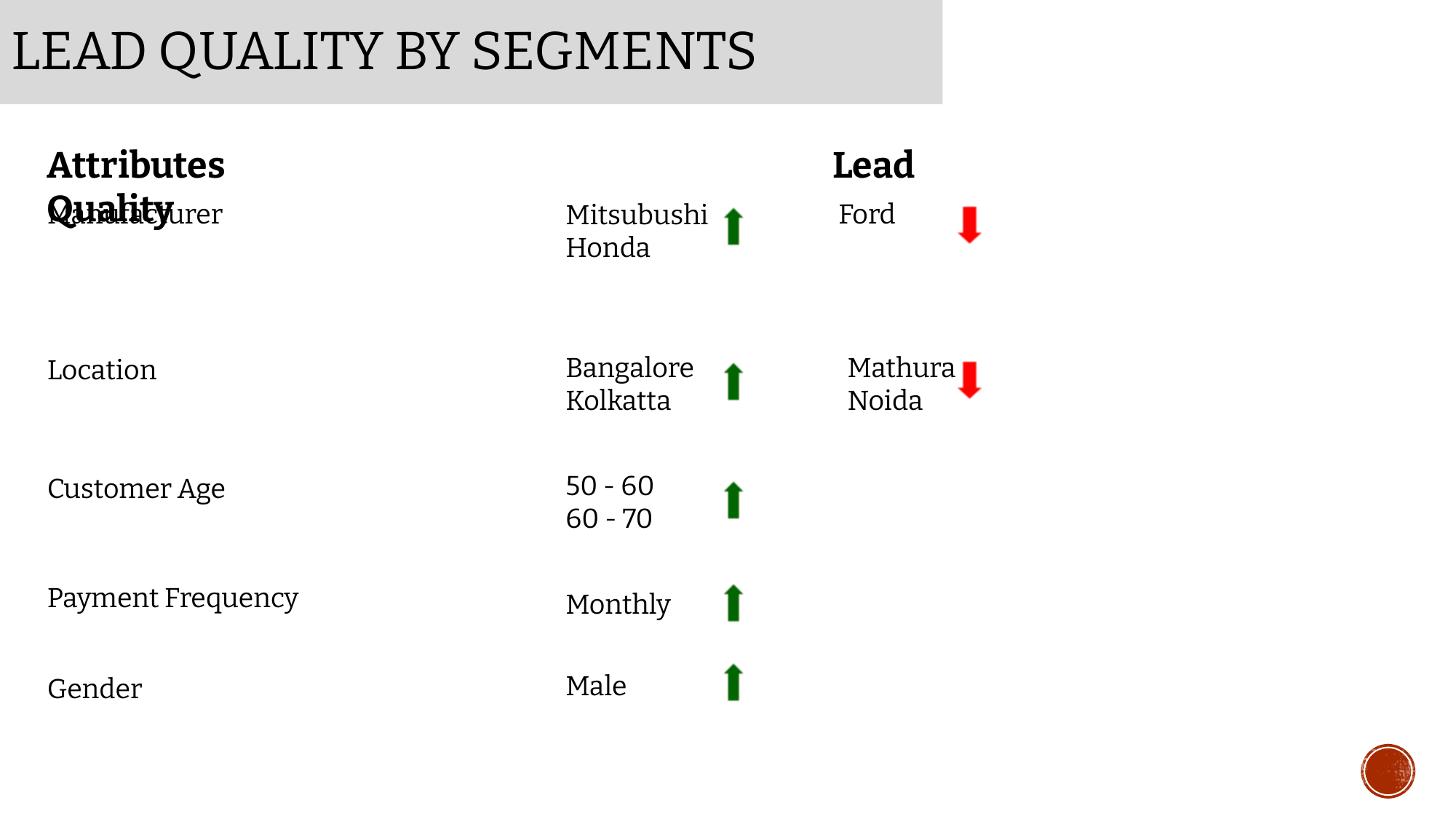

LEAD QUALITY BY SEGMENTS
Attributes					                    Lead Quality
Manufacturer
Ford
Mitsubushi
Honda

Bangalore
Kolkatta
Mathura
Noida
Location

50 - 60
60 - 70
Customer Age

Payment Frequency
Monthly

Male
Gender